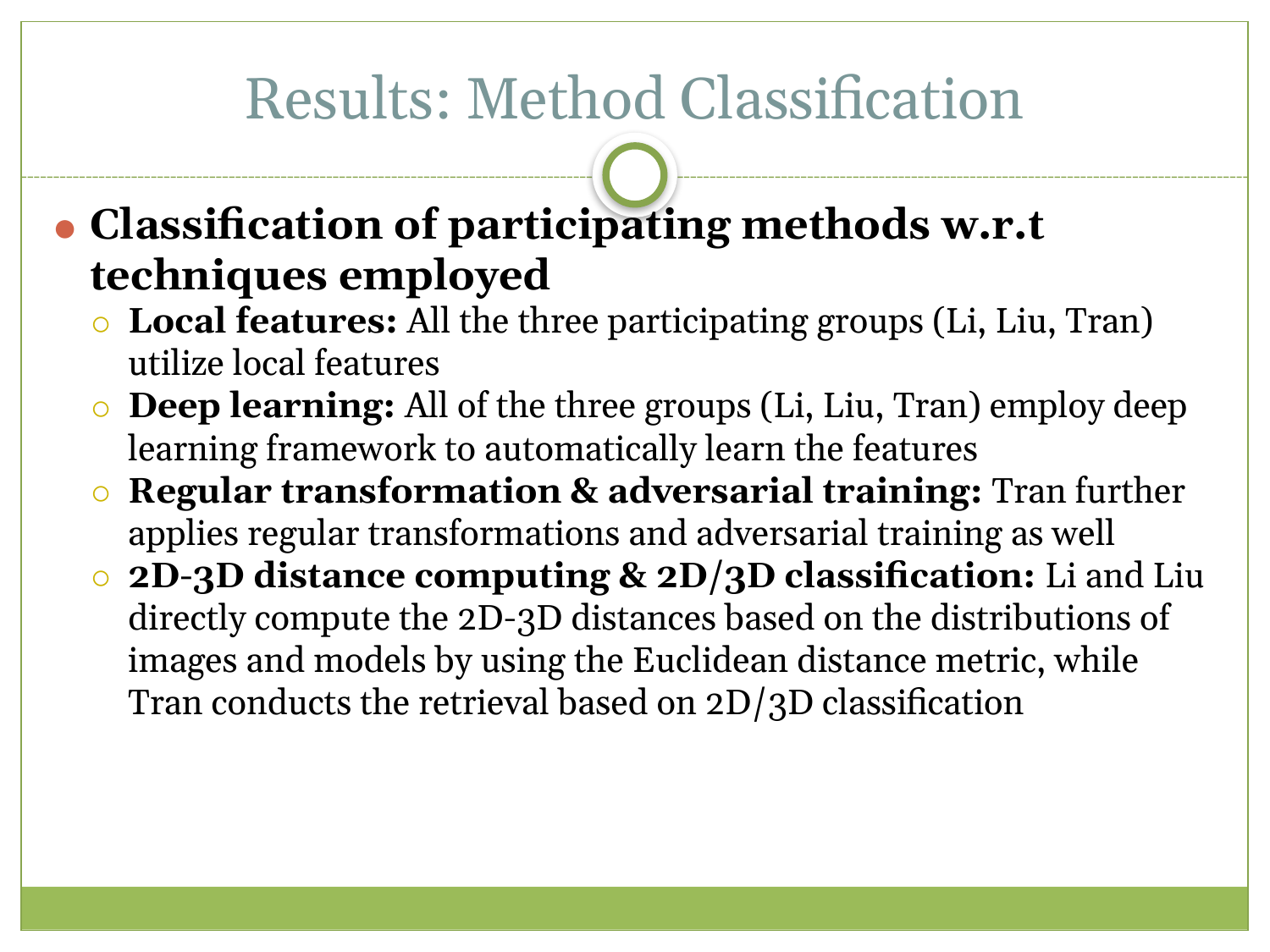

Results: Method Classification
Classification of participating methods w.r.t techniques employed
Local features: All the three participating groups (Li, Liu, Tran) utilize local features
Deep learning: All of the three groups (Li, Liu, Tran) employ deep learning framework to automatically learn the features
Regular transformation & adversarial training: Tran further applies regular transformations and adversarial training as well
2D-3D distance computing & 2D/3D classification: Li and Liu directly compute the 2D-3D distances based on the distributions of images and models by using the Euclidean distance metric, while Tran conducts the retrieval based on 2D/3D classification